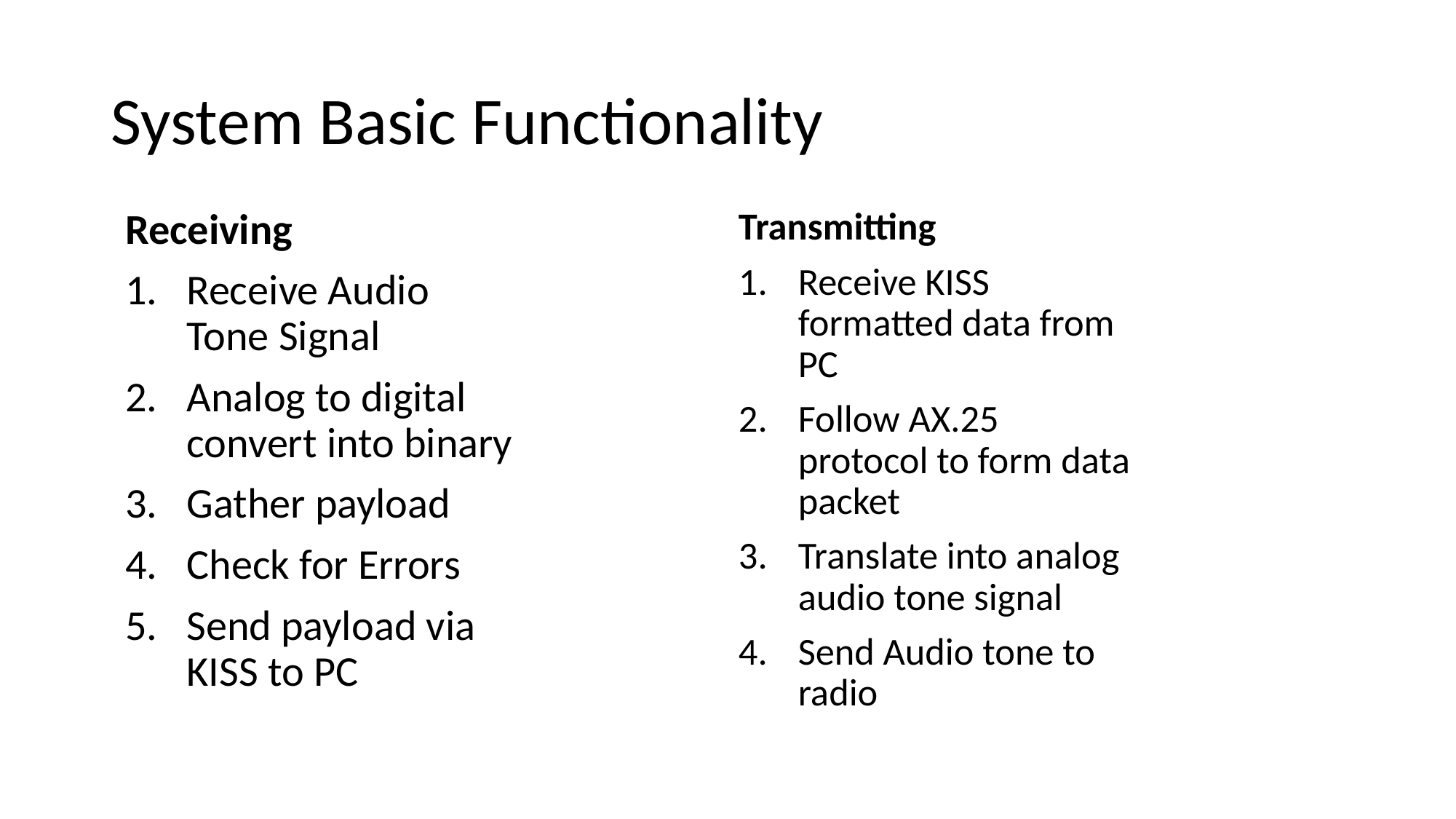

# System Basic Functionality
Receiving
Receive Audio Tone Signal
Analog to digital convert into binary
Gather payload
Check for Errors
Send payload via KISS to PC

Transmitting
Receive KISS formatted data from PC
Follow AX.25 protocol to form data packet
Translate into analog audio tone signal
Send Audio tone to radio